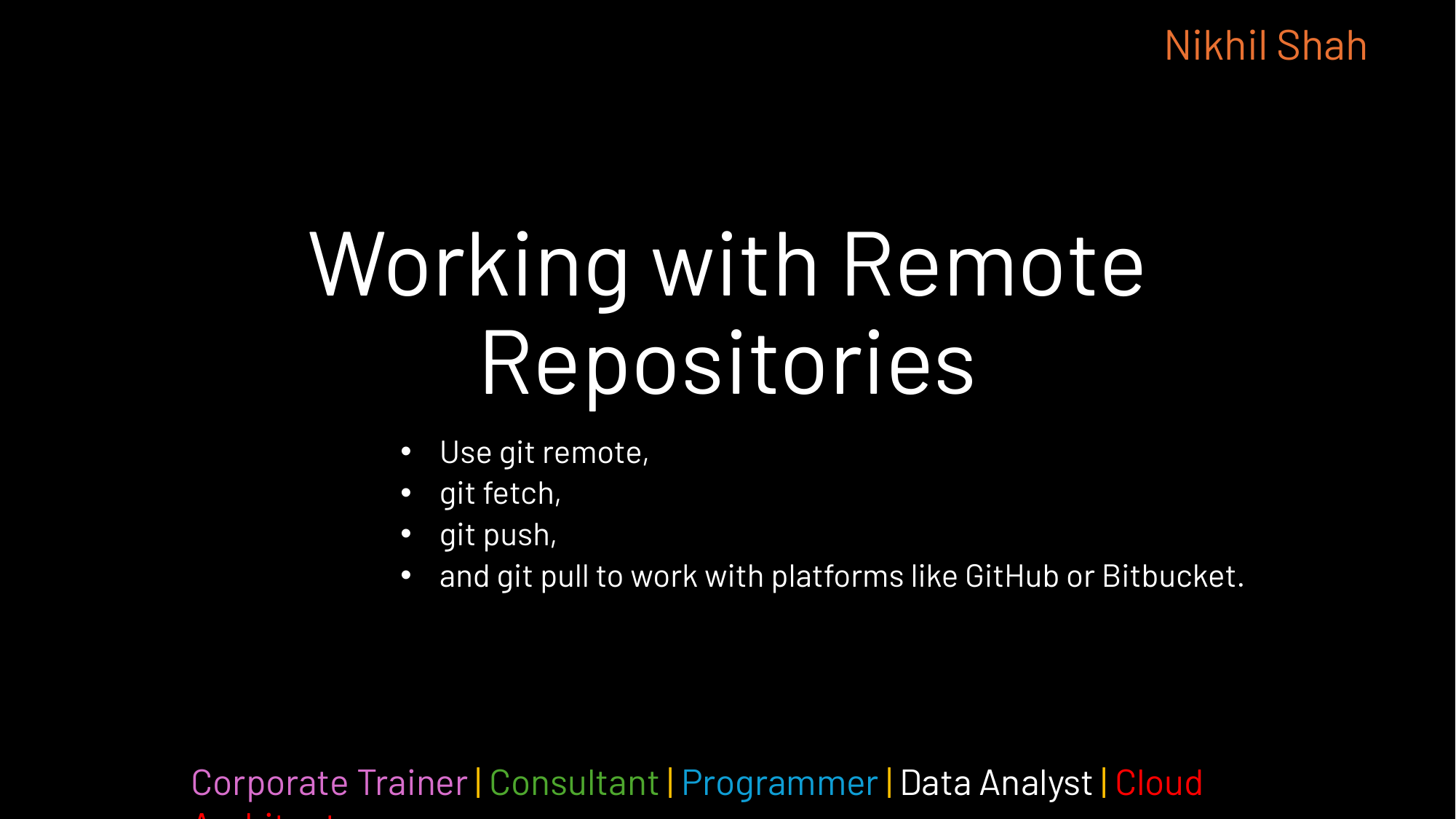

# Working with Remote Repositories
Use git remote,
git fetch,
git push,
and git pull to work with platforms like GitHub or Bitbucket.